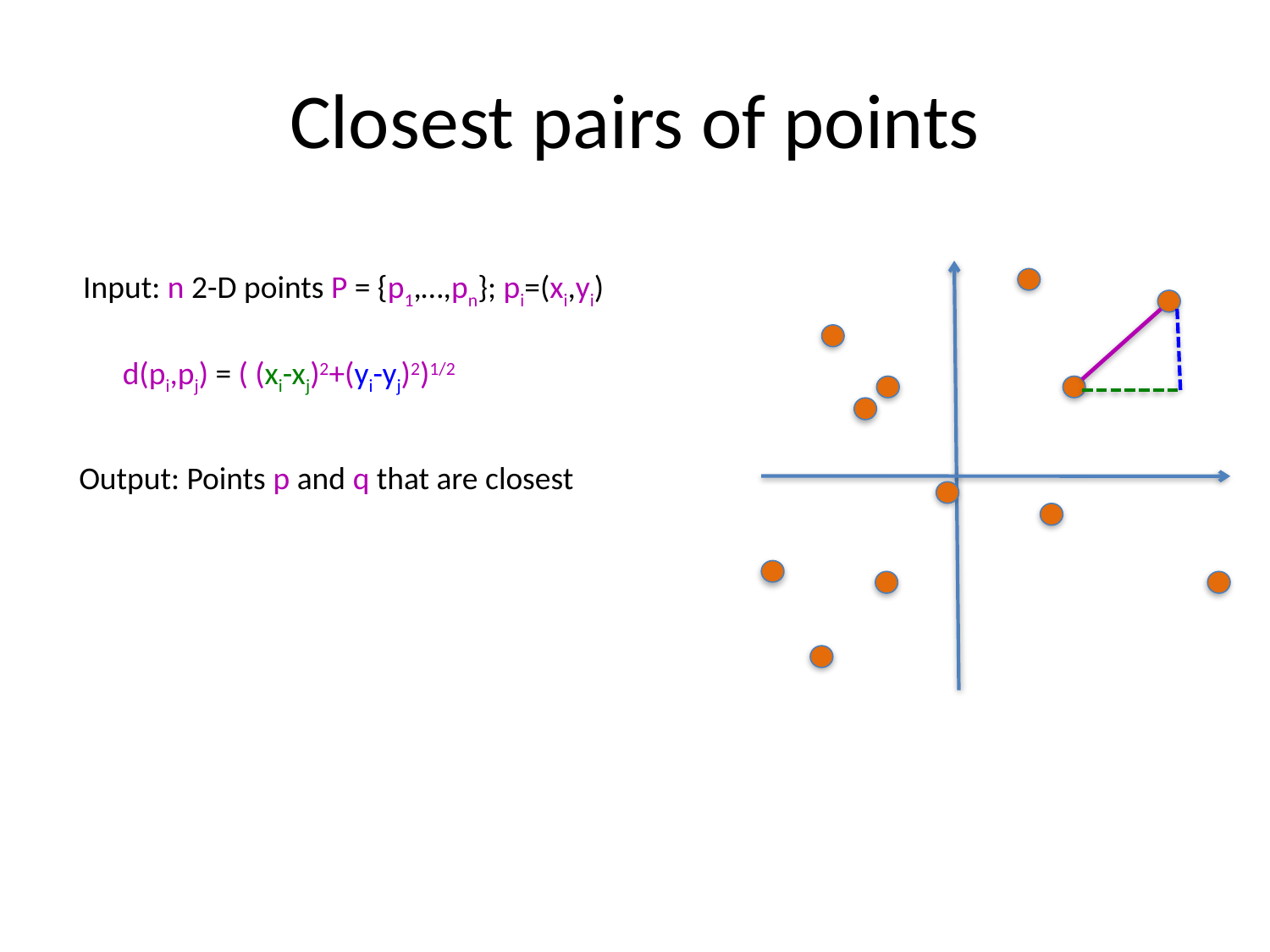

# Closest pairs of points
Input: n 2-D points P = {p1,…,pn}; pi=(xi,yi)

d(pi,pj) = ( (xi-xj)2+(yi-yj)2)1/2

Output: Points p and q that are closest